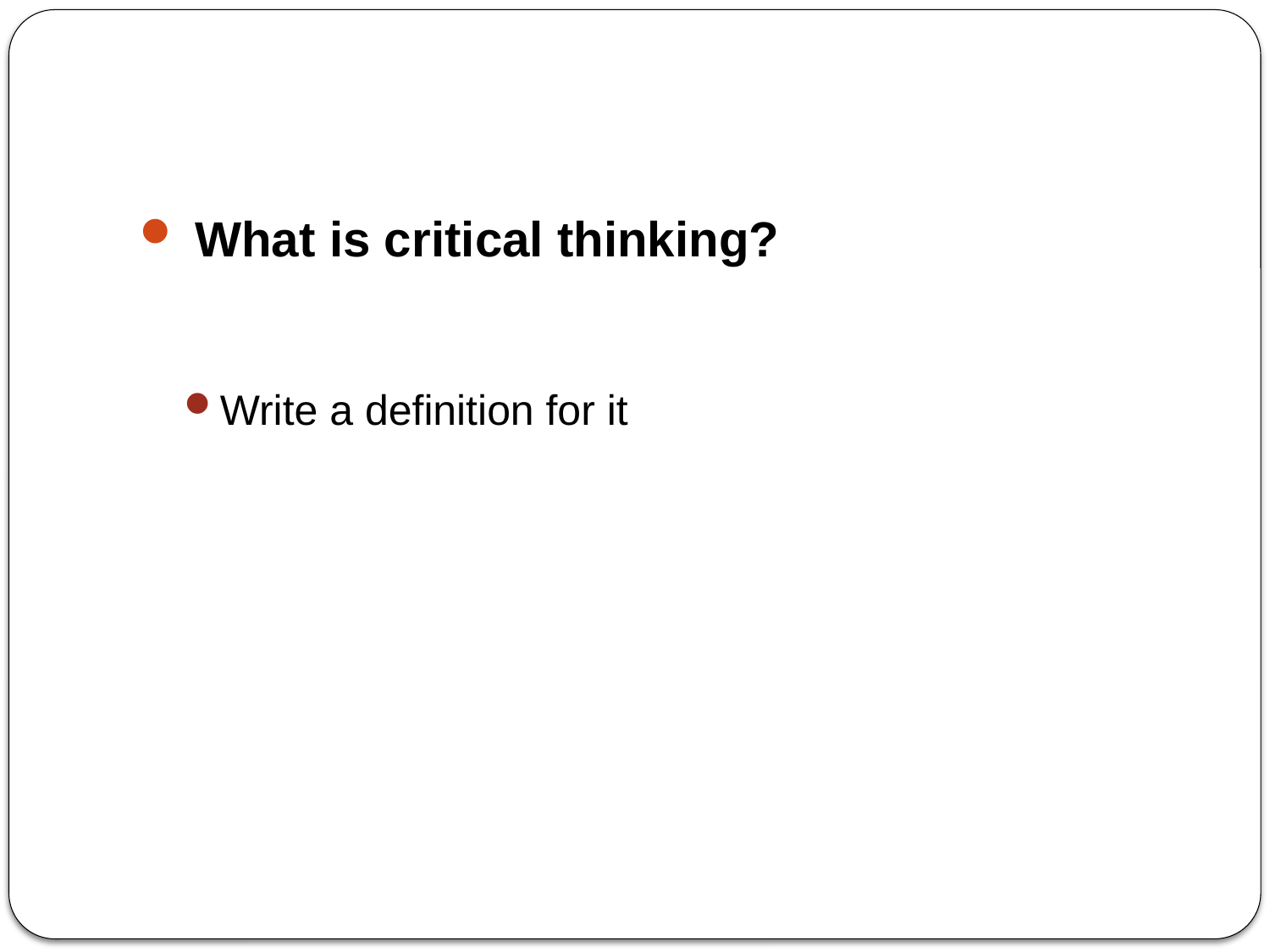

#
 What is critical thinking?

Write a definition for it